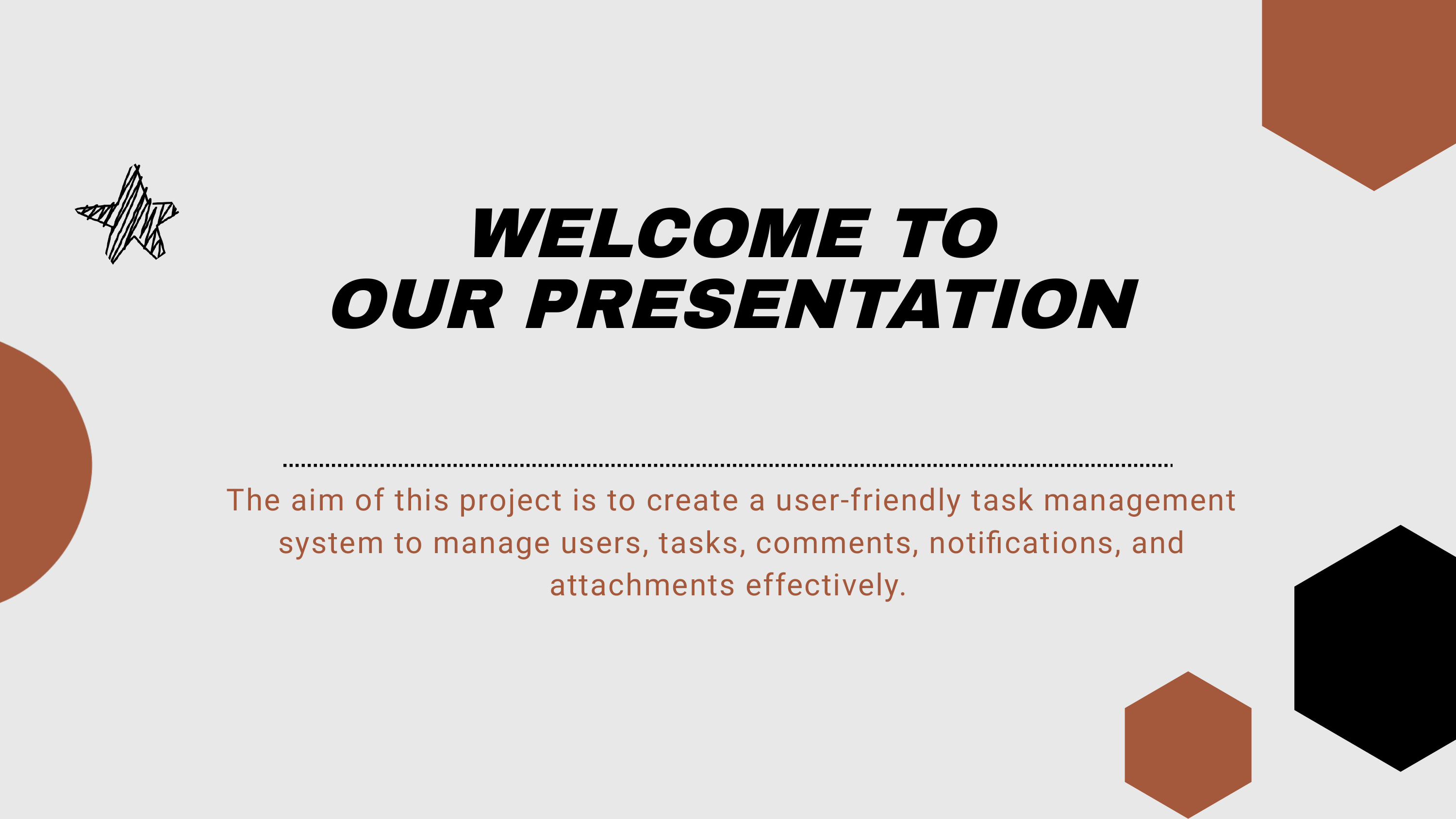

WELCOME TO
OUR PRESENTATION

The aim of this project is to create a user-friendly task management system to manage users, tasks, comments, notifications, and attachments effectively.